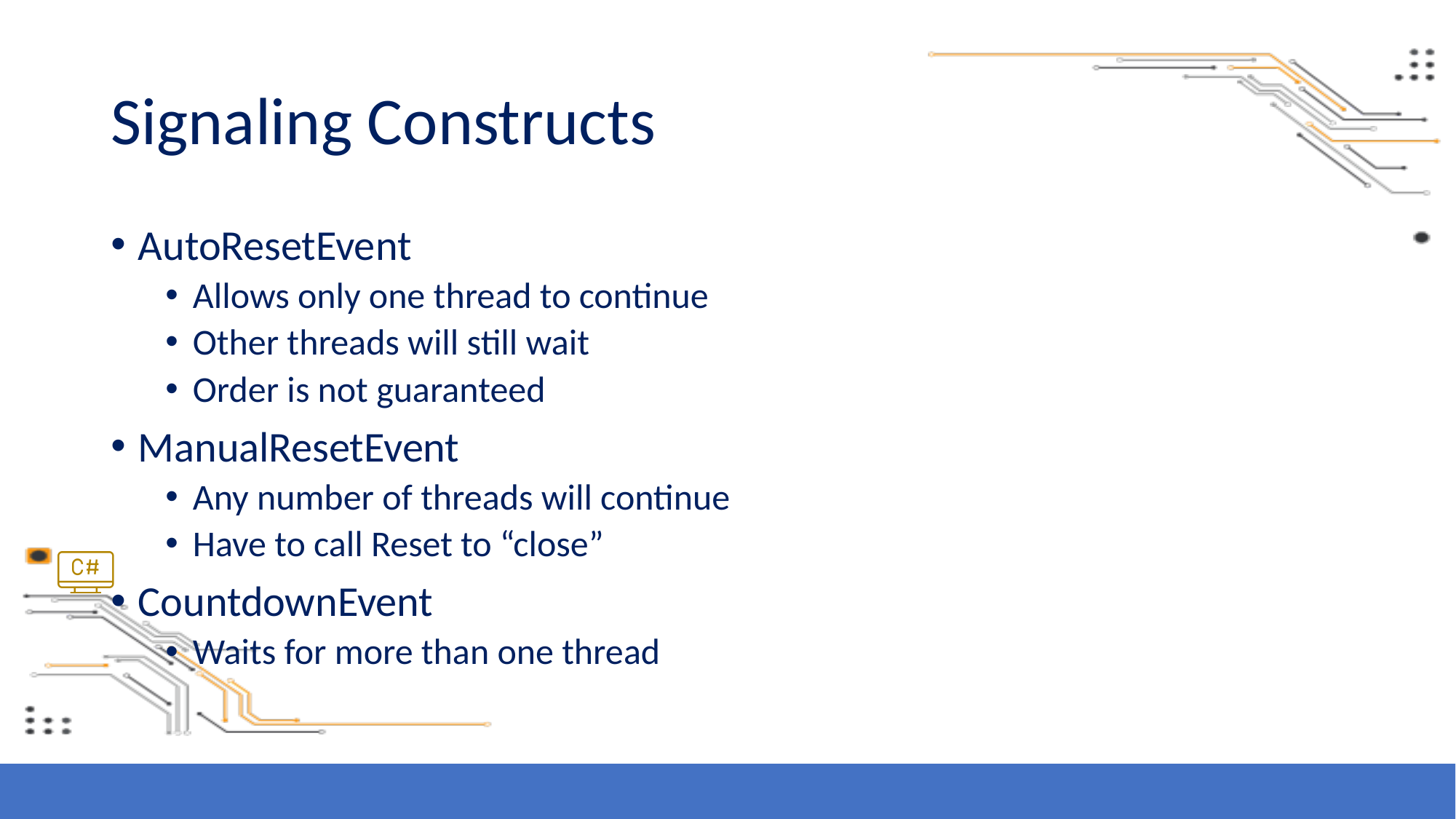

# Signaling Constructs
AutoResetEvent
Allows only one thread to continue
Other threads will still wait
Order is not guaranteed
ManualResetEvent
Any number of threads will continue
Have to call Reset to “close”
CountdownEvent
Waits for more than one thread